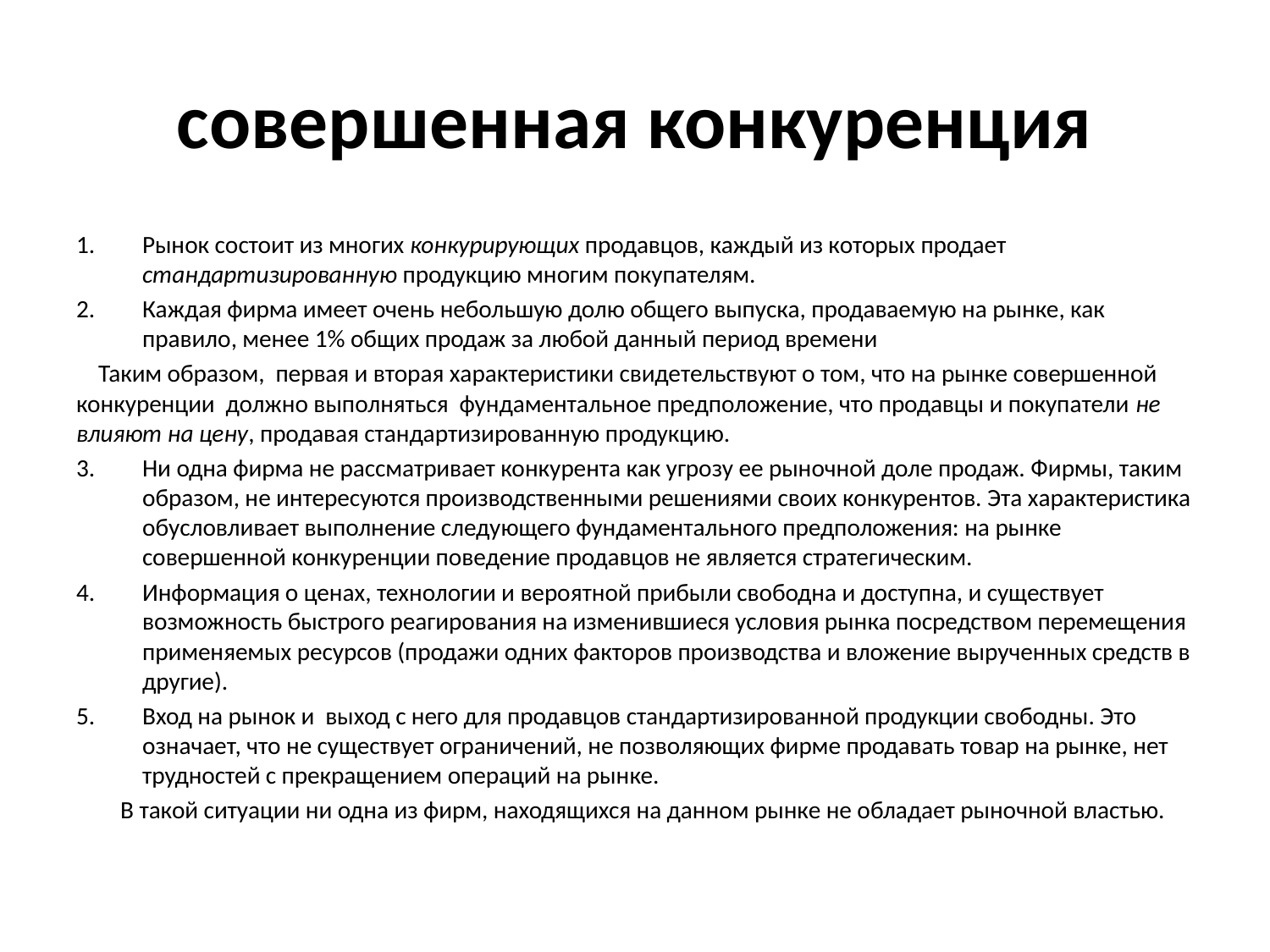

# совершенная конкуренция
Рынок состоит из многих конкурирующих продавцов, каждый из которых продает стандартизированную продукцию многим покупателям.
Каждая фирма имеет очень небольшую долю общего выпуска, продаваемую на рынке, как правило, менее 1% общих продаж за любой данный период времени
    Таким образом,  первая и вторая характеристики свидетельствуют о том, что на рынке совершенной конкуренции  должно выполняться  фундаментальное предположение, что продавцы и покупатели не влияют на цену, продавая стандартизированную продукцию.
Ни одна фирма не рассматривает конкурента как угрозу ее рыночной доле продаж. Фирмы, таким образом, не интересуются производственными решениями своих конкурентов. Эта характеристика обусловливает выполнение следующего фундаментального предположения: на рынке совершенной конкуренции поведение продавцов не является стратегическим.
Информация о ценах, технологии и вероятной прибыли свободна и доступна, и существует возможность быстрого реагирования на изменившиеся условия рынка посредством перемещения применяемых ресурсов (продажи одних факторов производства и вложение вырученных средств в другие).
Вход на рынок и  выход с него для продавцов стандартизированной продукции свободны. Это означает, что не существует ограничений, не позволяющих фирме продавать товар на рынке, нет трудностей с прекращением операций на рынке.
        В такой ситуации ни одна из фирм, находящихся на данном рынке не обладает рыночной властью.